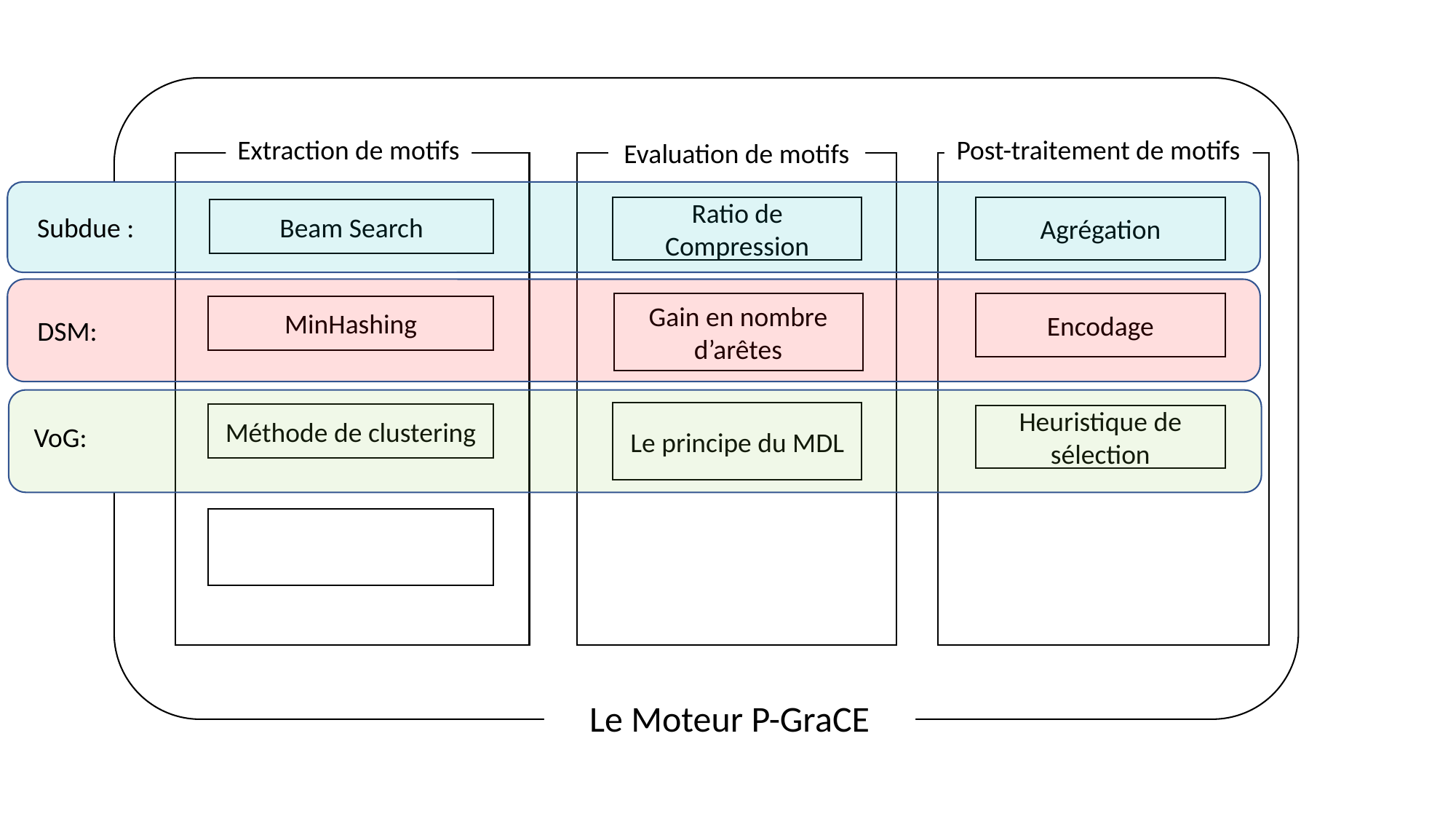

Extraction de motifs
Post-traitement de motifs
Evaluation de motifs

Agrégation
Ratio de Compression
Beam Search
Subdue :

Encodage
Gain en nombre d’arêtes
MinHashing
DSM:

Le principe du MDL
Méthode de clustering
Heuristique de sélection
VoG:

Le Moteur P-GraCE